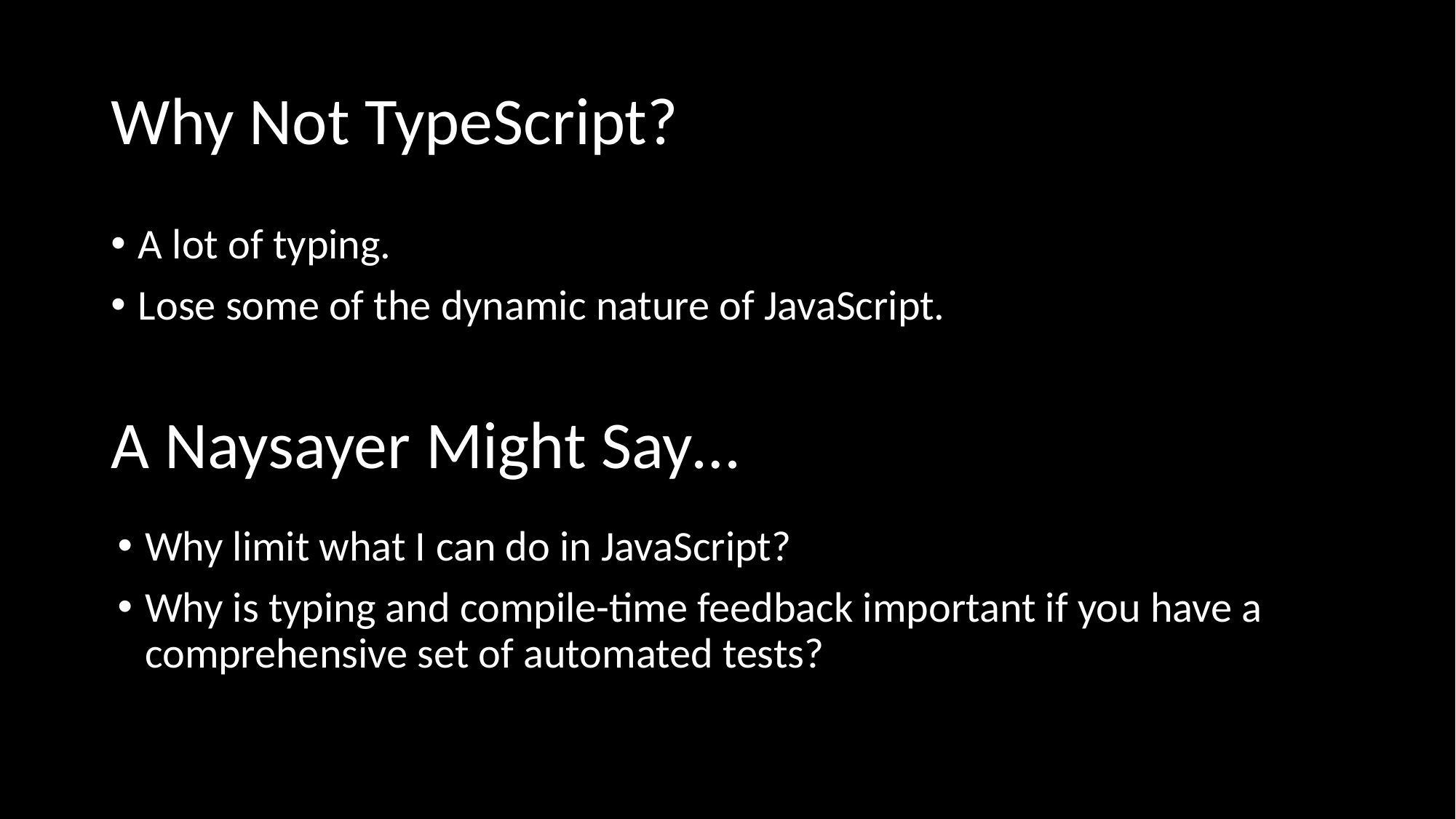

# Why Not TypeScript?
A lot of typing.
Lose some of the dynamic nature of JavaScript.
A Naysayer Might Say…
Why limit what I can do in JavaScript?
Why is typing and compile-time feedback important if you have a comprehensive set of automated tests?